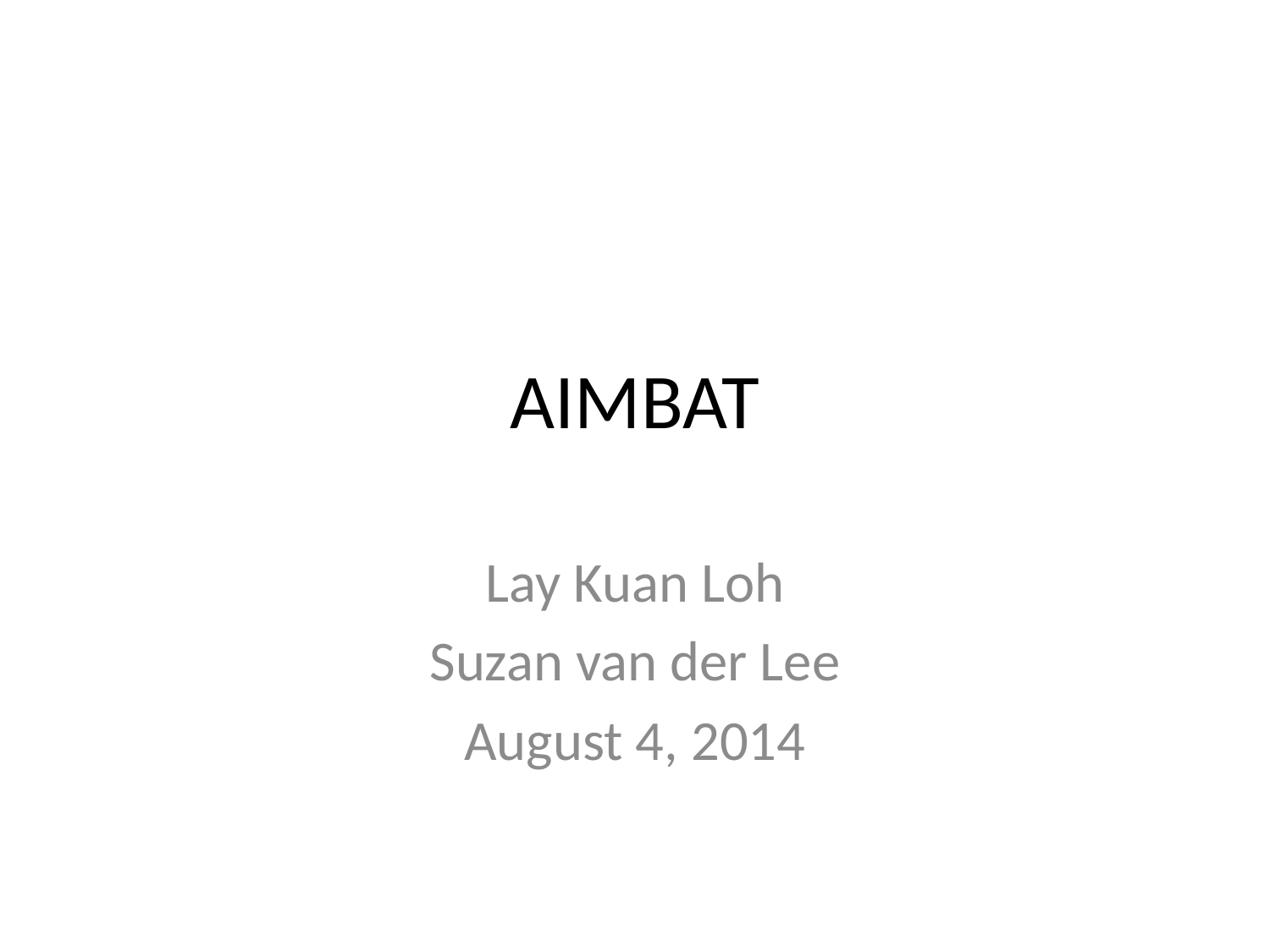

# AIMBAT
Lay Kuan Loh
Suzan van der Lee
August 4, 2014